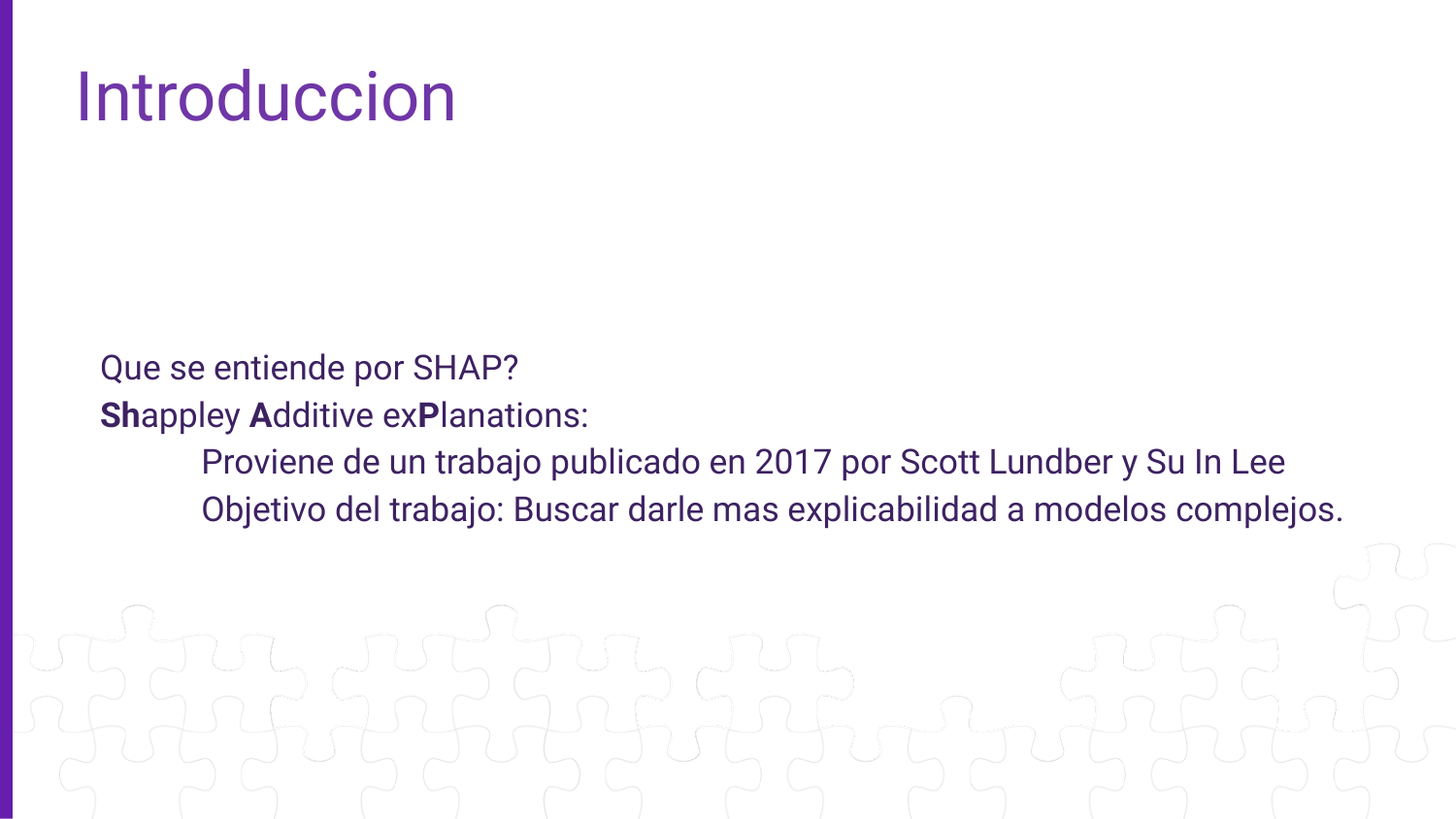

# Introduccion
Que se entiende por SHAP?
Shappley Additive exPlanations:
Proviene de un trabajo publicado en 2017 por Scott Lundber y Su In Lee
Objetivo del trabajo: Buscar darle mas explicabilidad a modelos complejos.